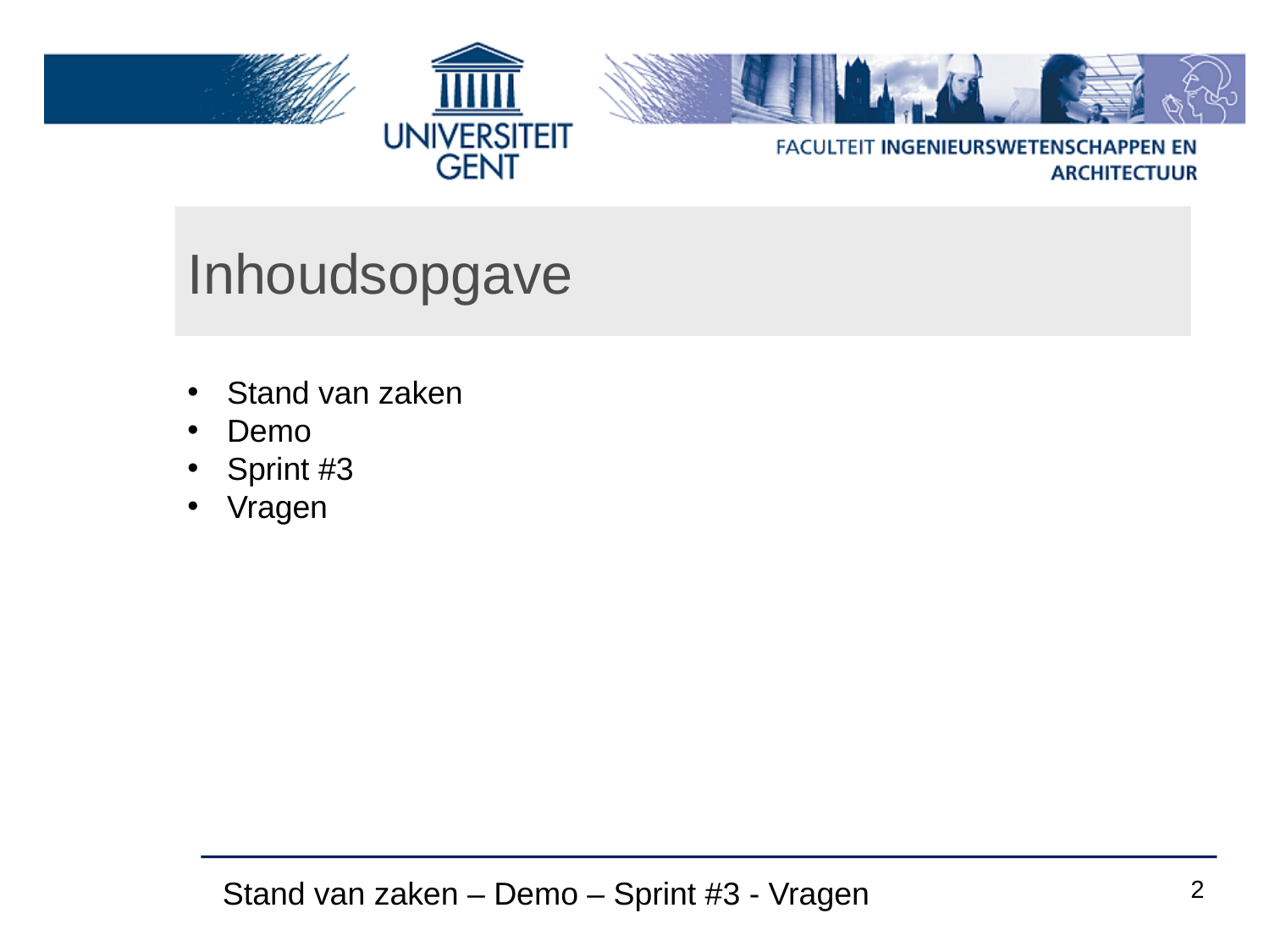

# Inhoudsopgave
Stand van zaken
Demo
Sprint #3
Vragen

Stand van zaken – Demo – Sprint #3 - Vragen
2